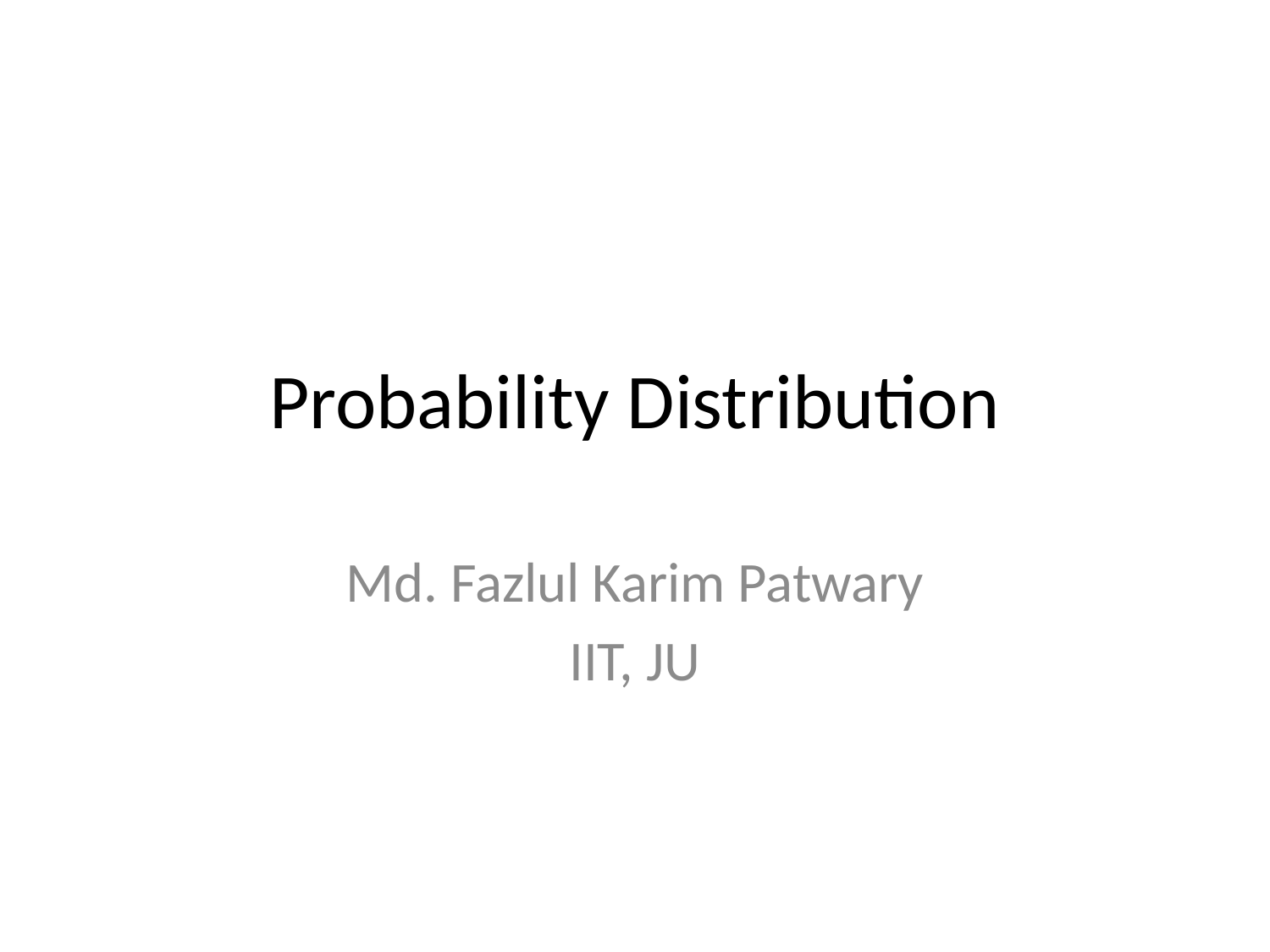

# Probability Distribution
Md. Fazlul Karim Patwary
IIT, JU